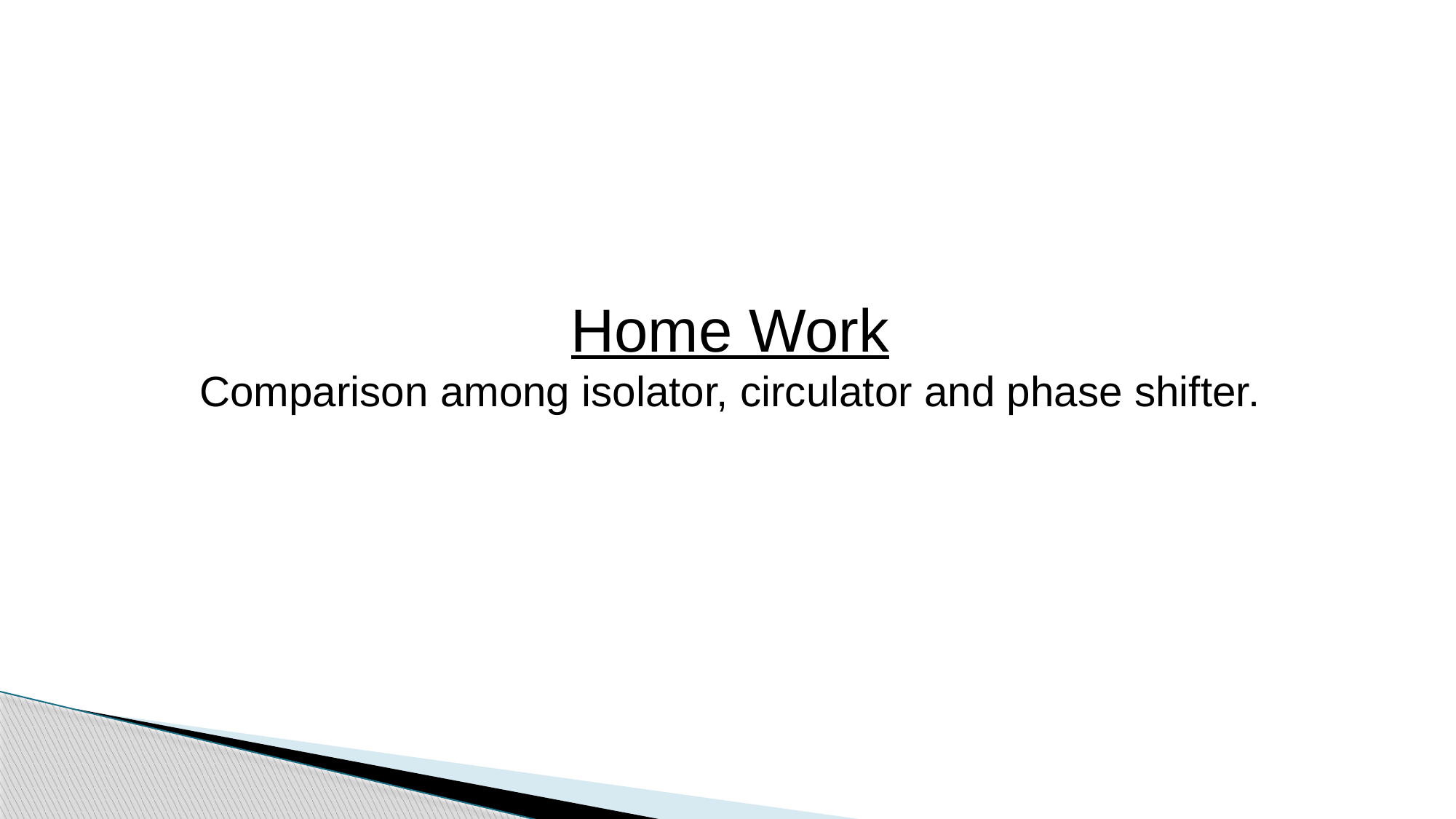

Home Work
Comparison among isolator, circulator and phase shifter.